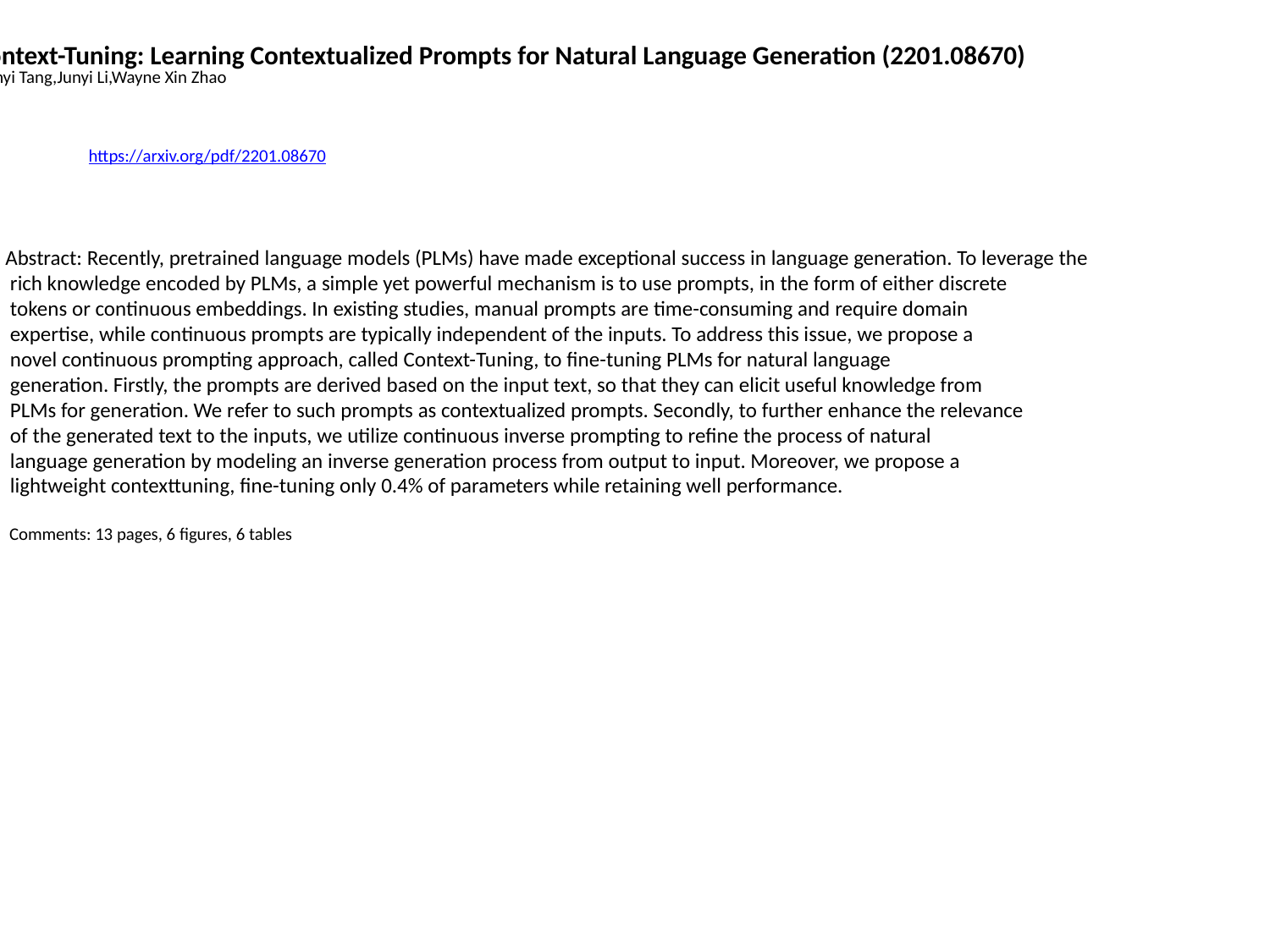

Context-Tuning: Learning Contextualized Prompts for Natural Language Generation (2201.08670)
Tianyi Tang,Junyi Li,Wayne Xin Zhao

https://arxiv.org/pdf/2201.08670

Abstract: Recently, pretrained language models (PLMs) have made exceptional success in language generation. To leverage the
 rich knowledge encoded by PLMs, a simple yet powerful mechanism is to use prompts, in the form of either discrete
 tokens or continuous embeddings. In existing studies, manual prompts are time-consuming and require domain
 expertise, while continuous prompts are typically independent of the inputs. To address this issue, we propose a
 novel continuous prompting approach, called Context-Tuning, to fine-tuning PLMs for natural language
 generation. Firstly, the prompts are derived based on the input text, so that they can elicit useful knowledge from
 PLMs for generation. We refer to such prompts as contextualized prompts. Secondly, to further enhance the relevance
 of the generated text to the inputs, we utilize continuous inverse prompting to refine the process of natural
 language generation by modeling an inverse generation process from output to input. Moreover, we propose a
 lightweight contexttuning, fine-tuning only 0.4% of parameters while retaining well performance.
 Comments: 13 pages, 6 figures, 6 tables